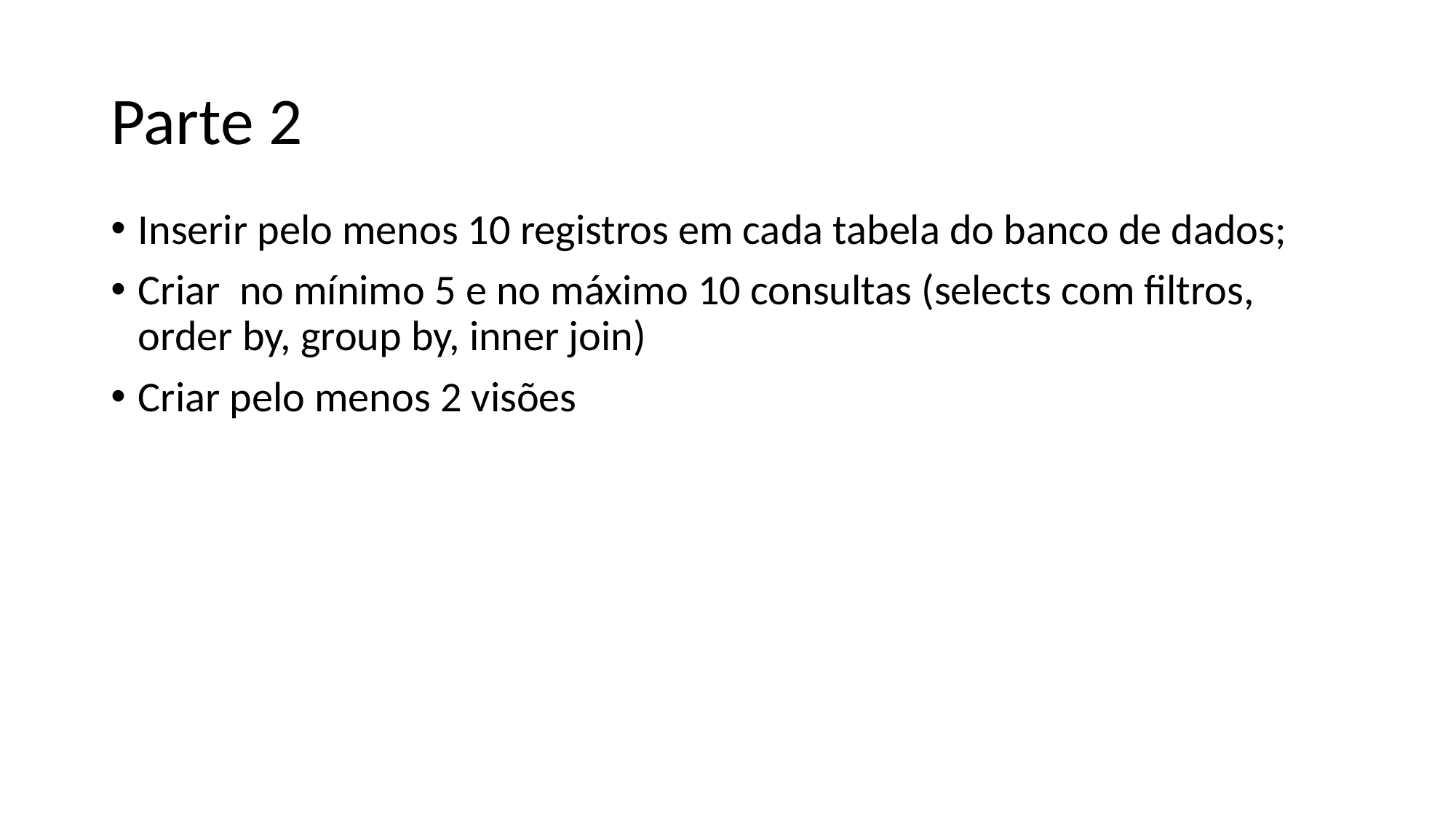

# Parte 2
Inserir pelo menos 10 registros em cada tabela do banco de dados;
Criar  no mínimo 5 e no máximo 10 consultas (selects com filtros, order by, group by, inner join)
Criar pelo menos 2 visões